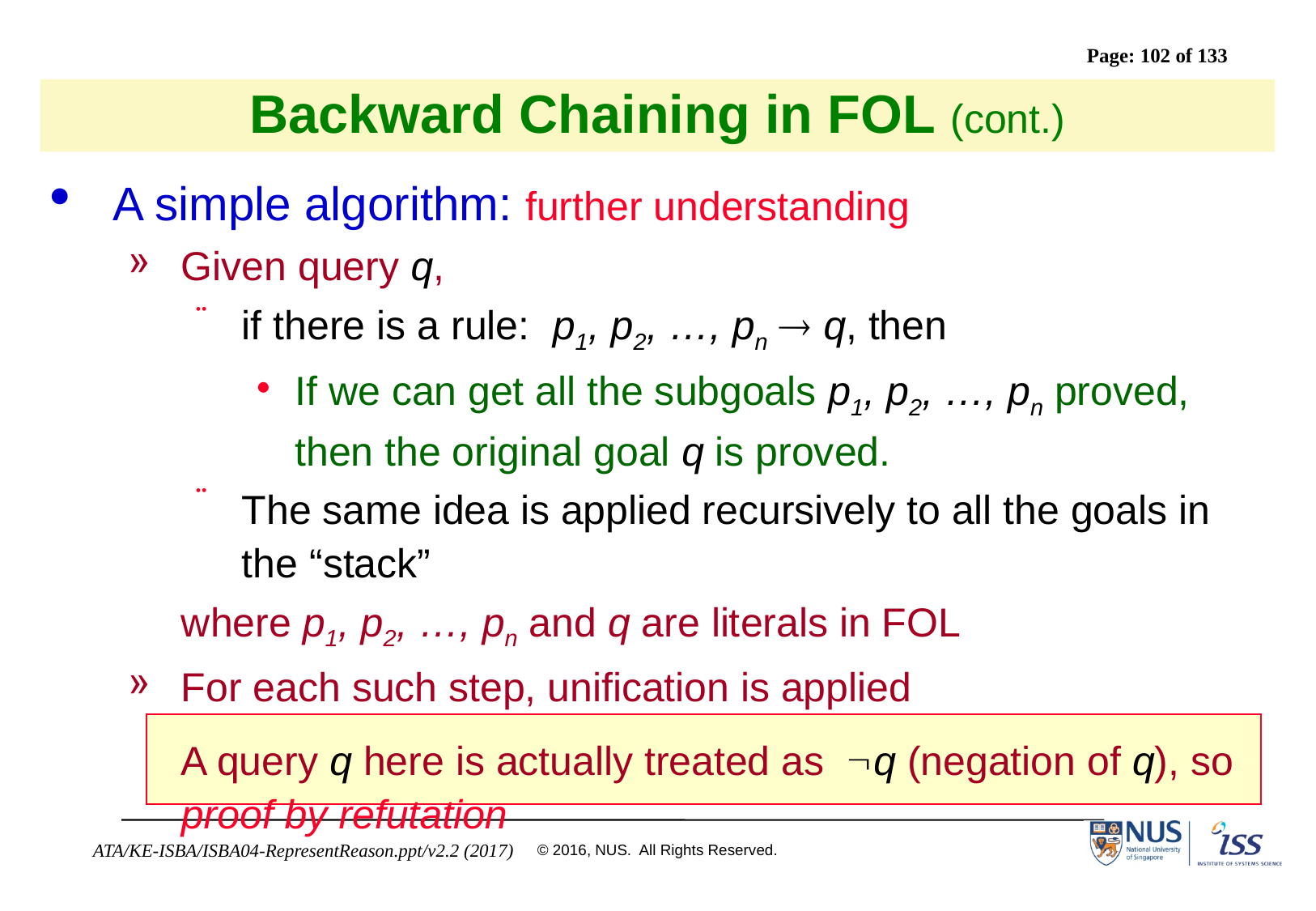

# Backward Chaining in FOL (cont.)
A simple algorithm: further understanding
Given query q,
if there is a rule:  p1, p2, …, pn → q, then
If we can get all the subgoals p1, p2, …, pn proved, then the original goal q is proved.
The same idea is applied recursively to all the goals in the “stack”
	where p1, p2, …, pn and q are literals in FOL
For each such step, unification is applied
	A query q here is actually treated as  ¬q (negation of q), so proof by refutation